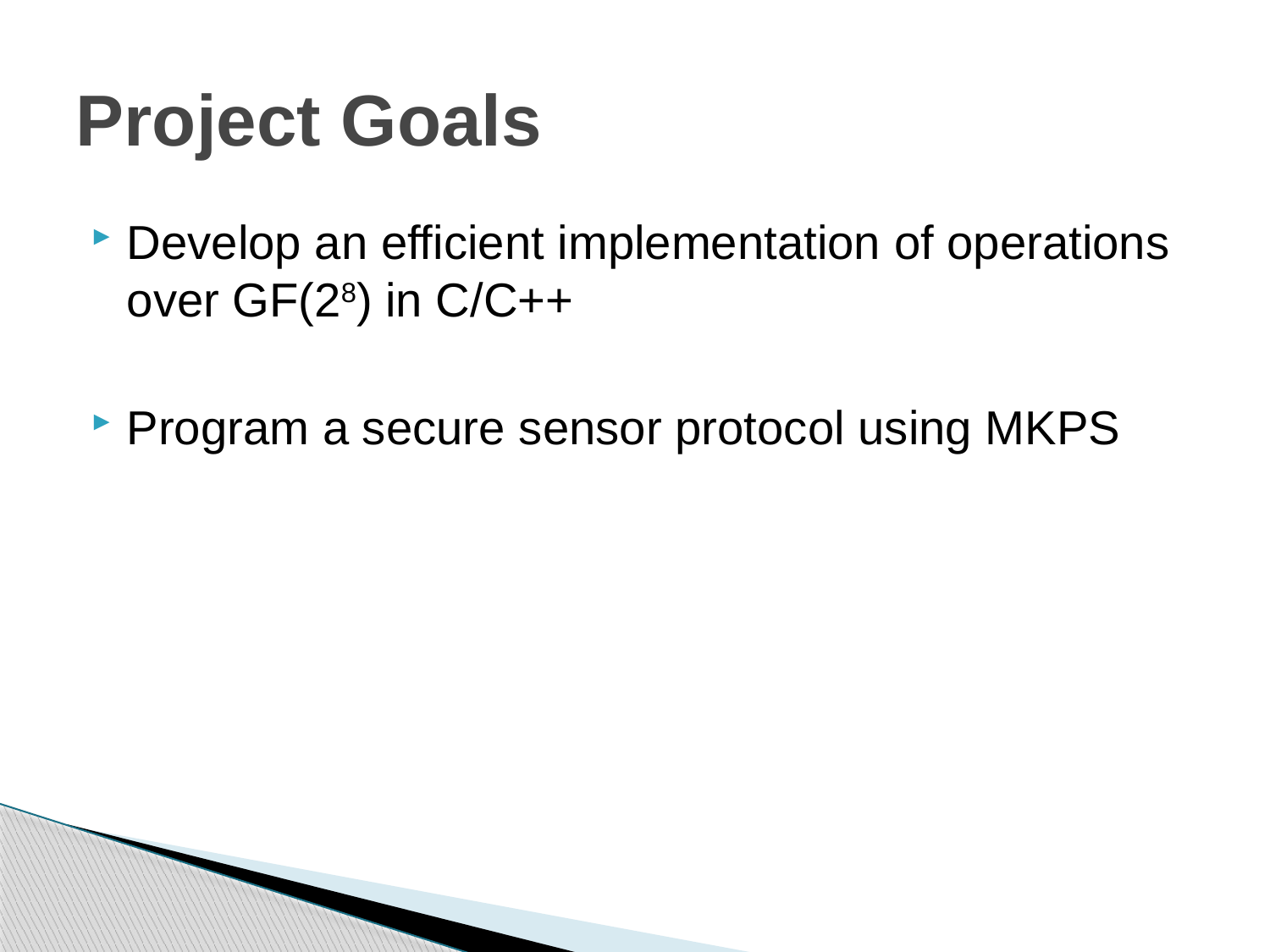

# Project Goals
Develop an efficient implementation of operations over GF(28) in C/C++

Program a secure sensor protocol using MKPS